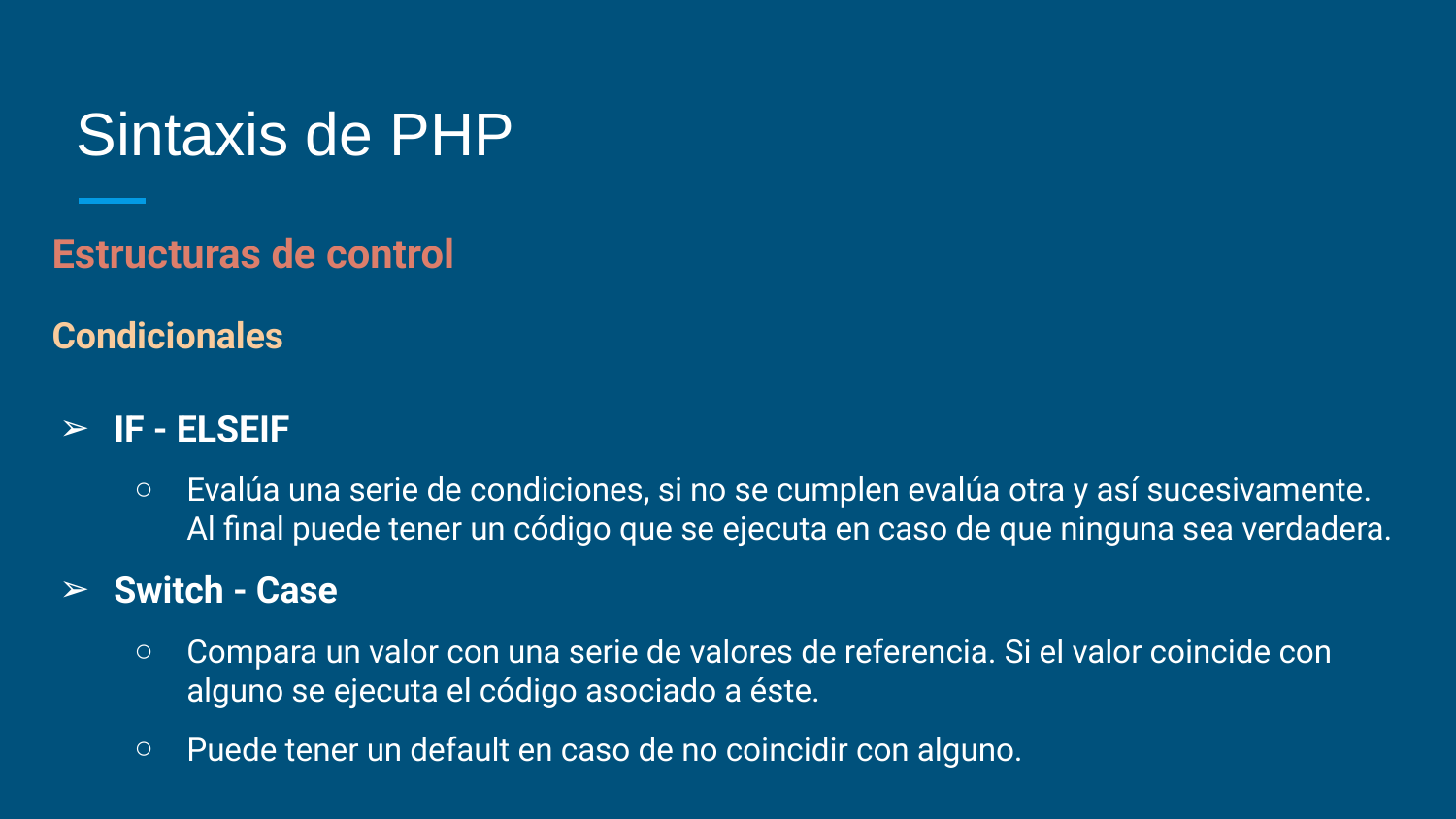

# Sintaxis de PHP
Estructuras de control
Condicionales
IF - ELSEIF
Evalúa una serie de condiciones, si no se cumplen evalúa otra y así sucesivamente. Al final puede tener un código que se ejecuta en caso de que ninguna sea verdadera.
Switch - Case
Compara un valor con una serie de valores de referencia. Si el valor coincide con alguno se ejecuta el código asociado a éste.
Puede tener un default en caso de no coincidir con alguno.